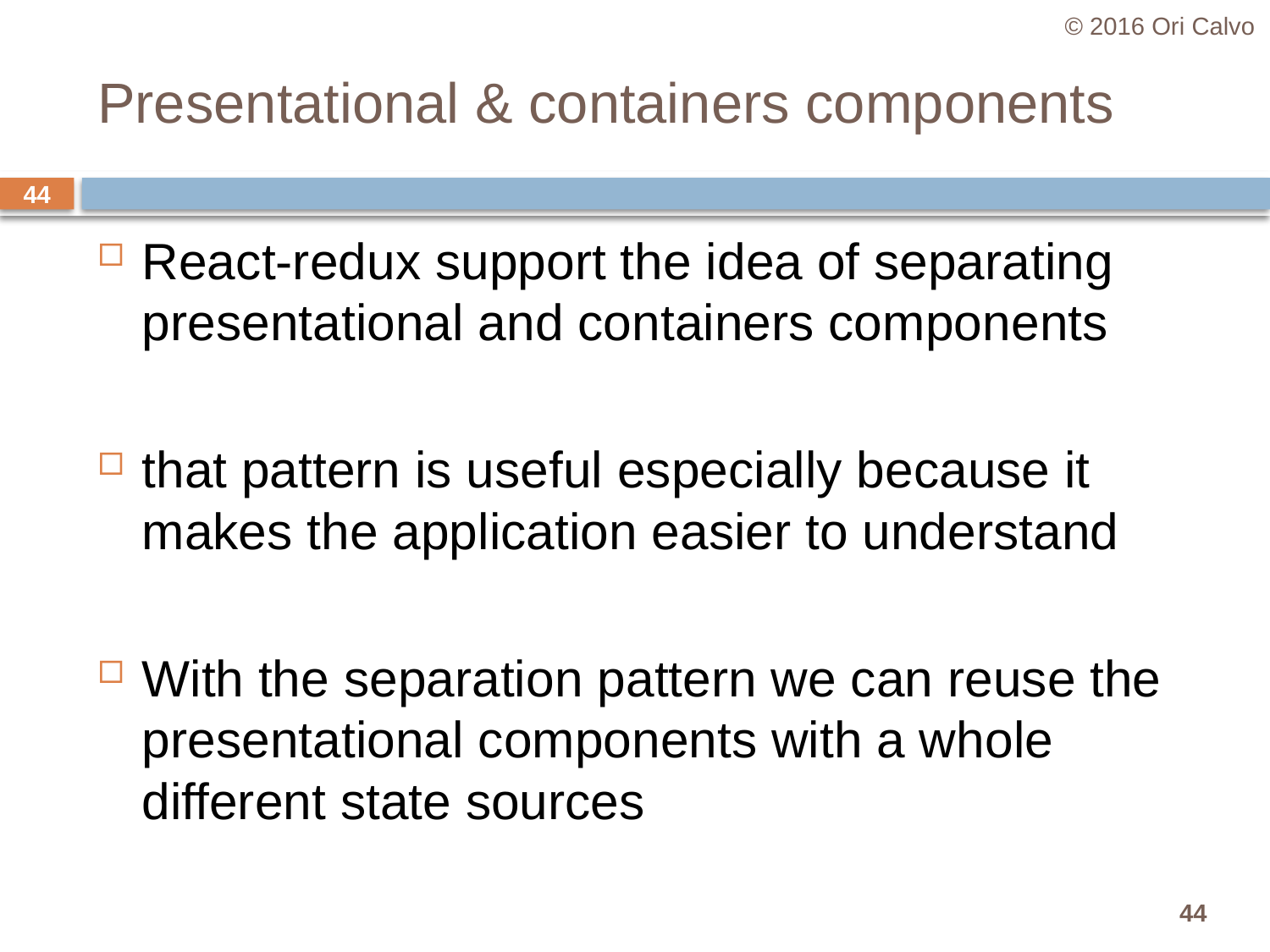

© 2016 Ori Calvo
# Presentational & containers components
44
React-redux support the idea of separating presentational and containers components

that pattern is useful especially because it makes the application easier to understand

With the separation pattern we can reuse the presentational components with a whole different state sources